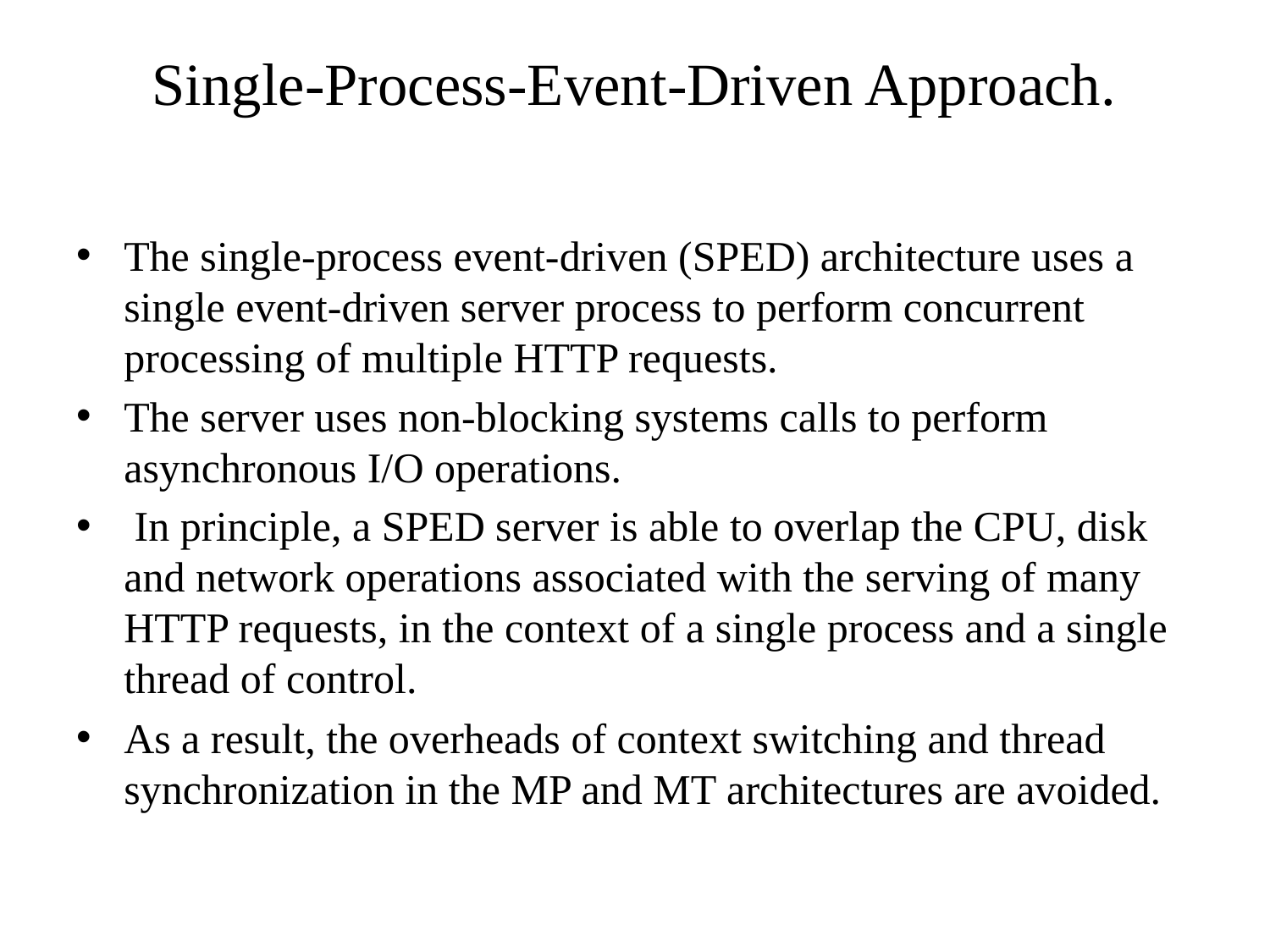

# Single-Process-Event-Driven Approach.
The single-process event-driven (SPED) architecture uses a single event-driven server process to perform concurrent processing of multiple HTTP requests.
The server uses non-blocking systems calls to perform asynchronous I/O operations.
 In principle, a SPED server is able to overlap the CPU, disk and network operations associated with the serving of many HTTP requests, in the context of a single process and a single thread of control.
As a result, the overheads of context switching and thread synchronization in the MP and MT architectures are avoided.